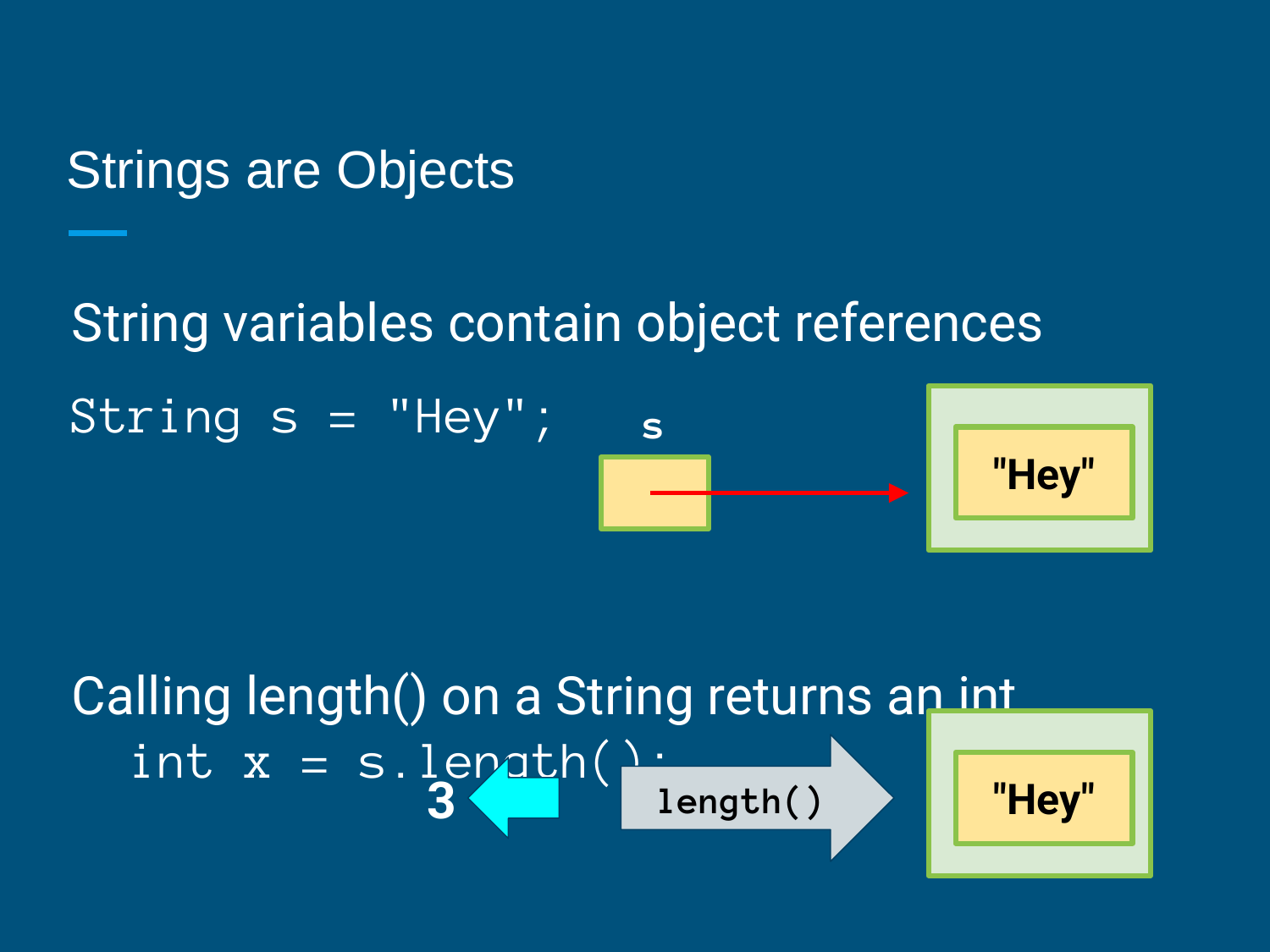

# Strings are Objects
String variables contain object references
String s = "Hey";
Calling length() on a String returns an int.
int x = s.length();
s

"Hey"

length()
3
"Hey"